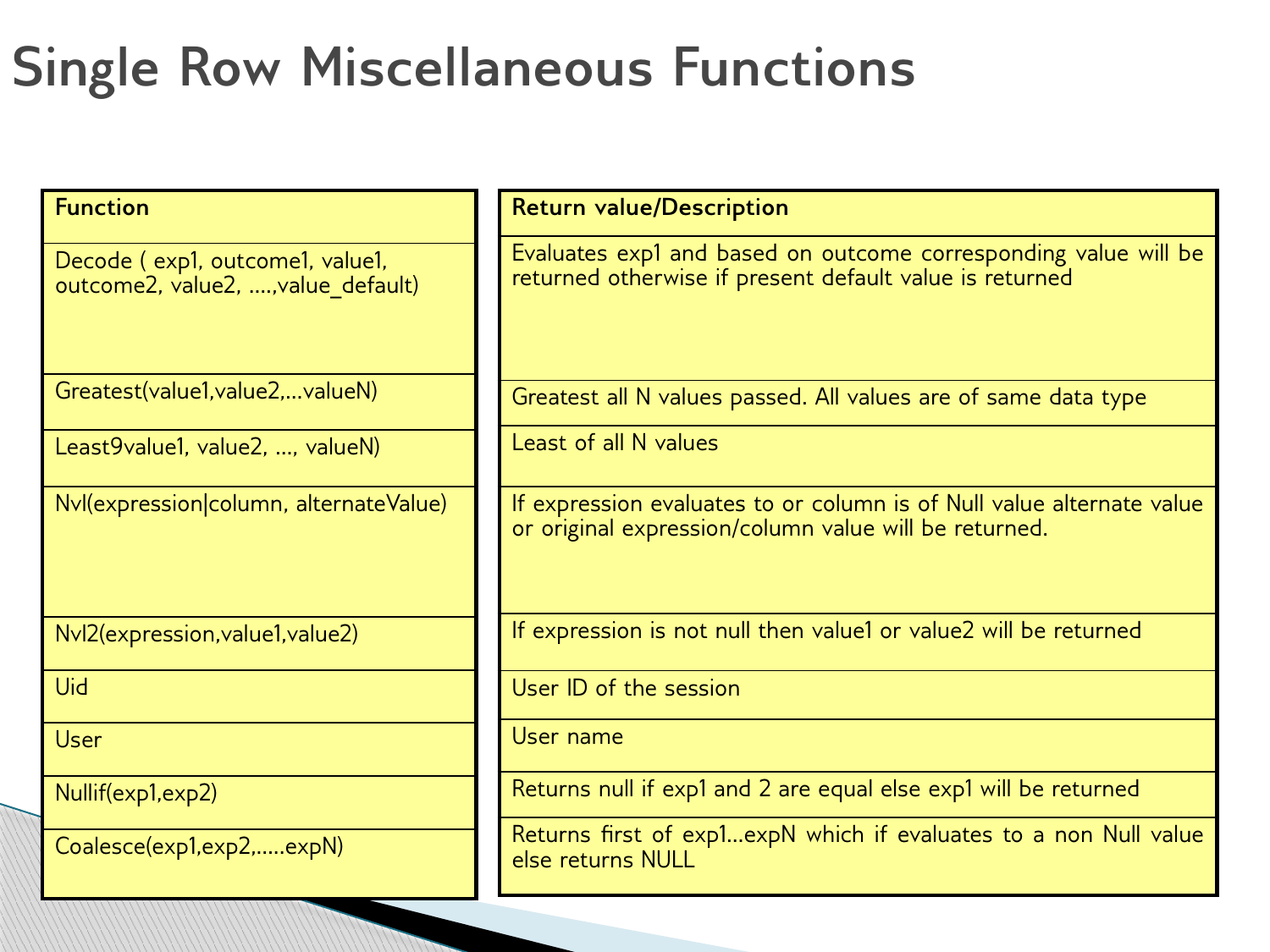

# Single Row Miscellaneous Functions
| Function |
| --- |
| Decode ( exp1, outcome1, value1, outcome2, value2, ….,value\_default) |
| Greatest(value1,value2,…valueN) |
| Least9value1, value2, …, valueN) |
| Nvl(expression|column, alternateValue) |
| Nvl2(expression,value1,value2) |
| Uid |
| User |
| Nullif(exp1,exp2) |
| Coalesce(exp1,exp2,…..expN) |

| Return value/Description |
| --- |
| Evaluates exp1 and based on outcome corresponding value will be returned otherwise if present default value is returned |
| Greatest all N values passed. All values are of same data type |
| Least of all N values |
| If expression evaluates to or column is of Null value alternate value or original expression/column value will be returned. |
| If expression is not null then value1 or value2 will be returned |
| User ID of the session |
| User name |
| Returns null if exp1 and 2 are equal else exp1 will be returned |
| Returns first of exp1…expN which if evaluates to a non Null value else returns NULL |